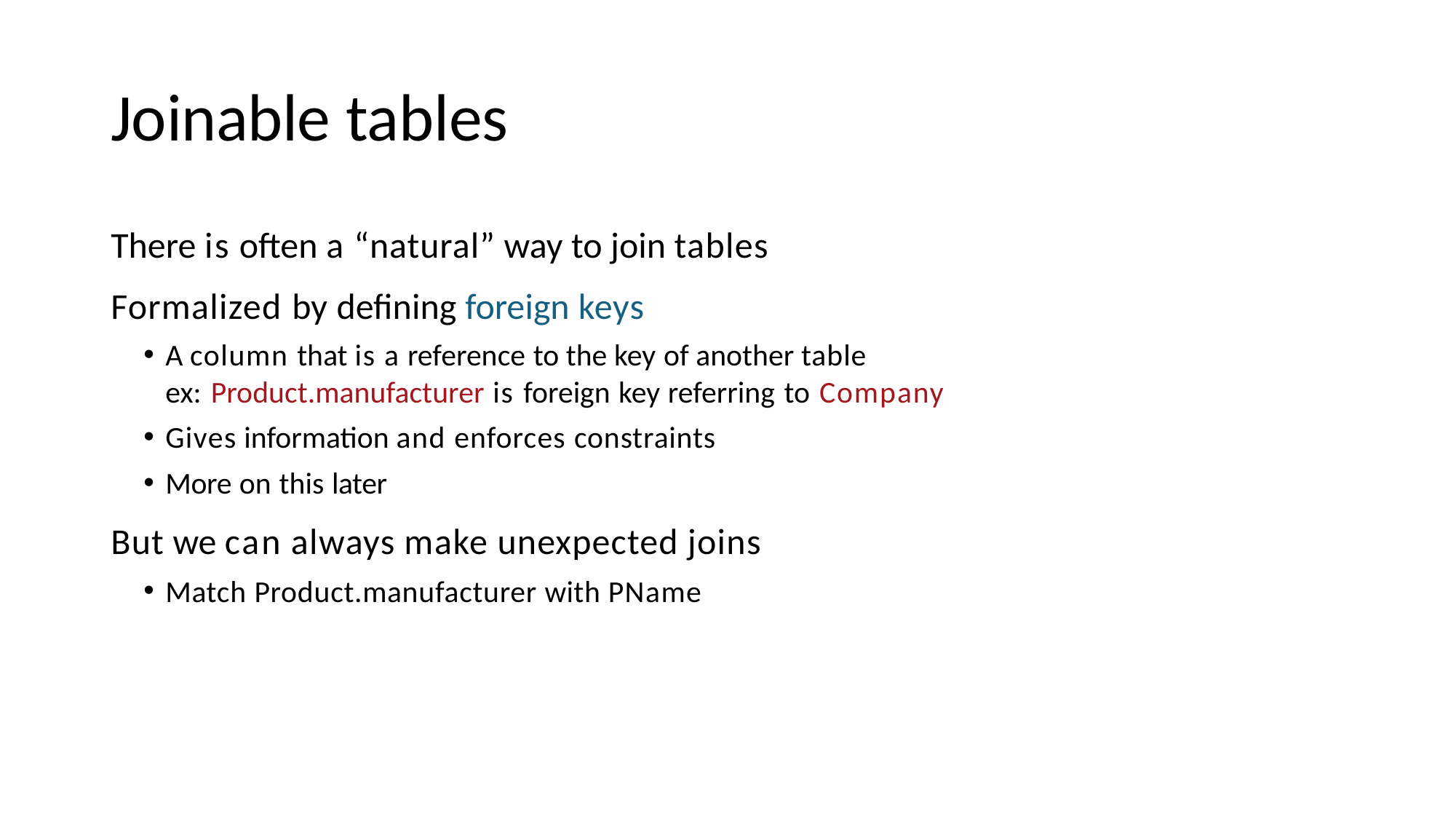

# Joinable tables
There is often a “natural” way to join tables
Formalized by defining foreign keys
A column that is a reference to the key of another table
ex: Product.manufacturer is foreign key referring to Company
Gives information and enforces constraints
More on this later
But we can always make unexpected joins
Match Product.manufacturer with PName